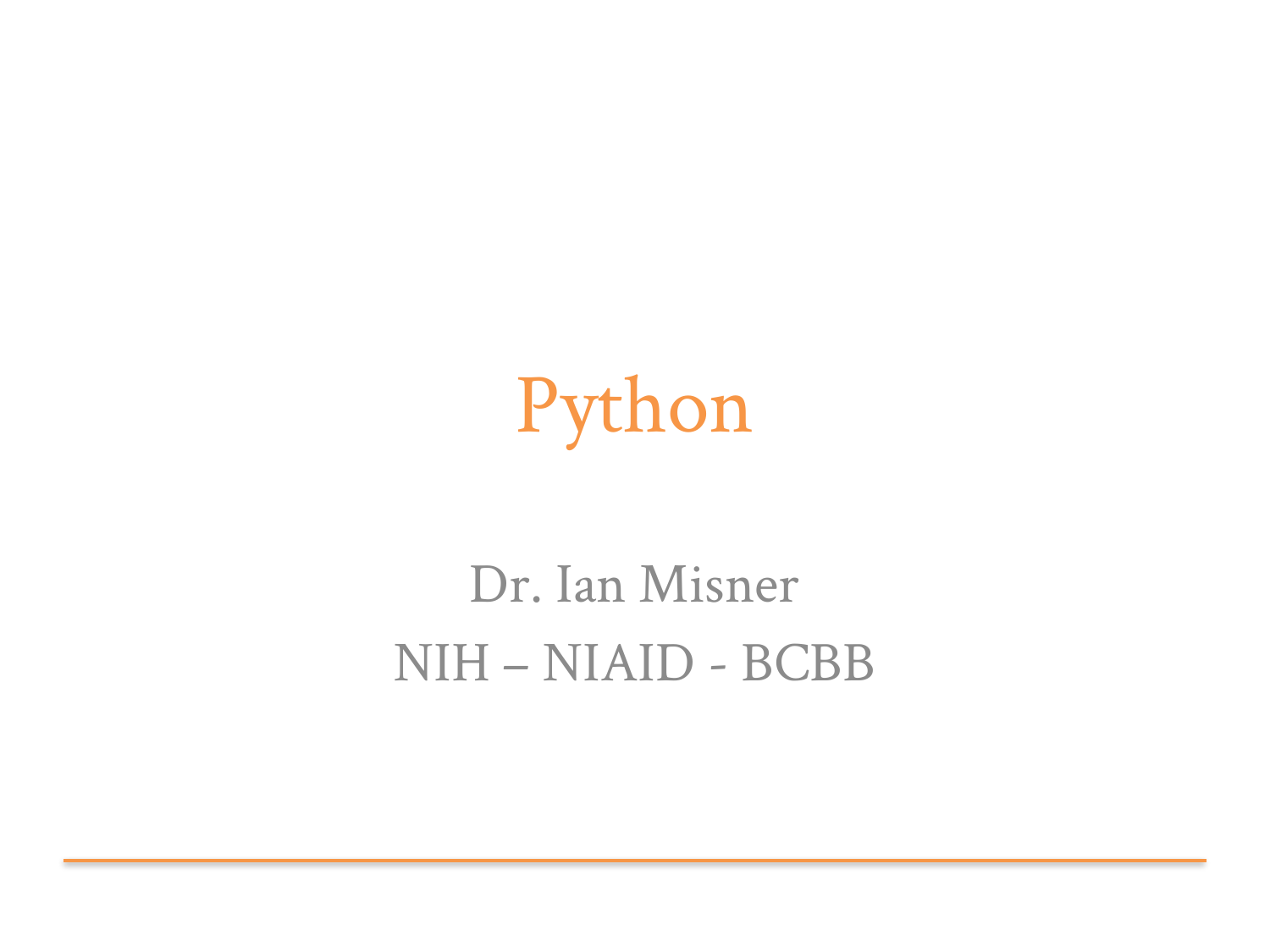

# Python
Dr. Ian Misner
NIH – NIAID - BCBB